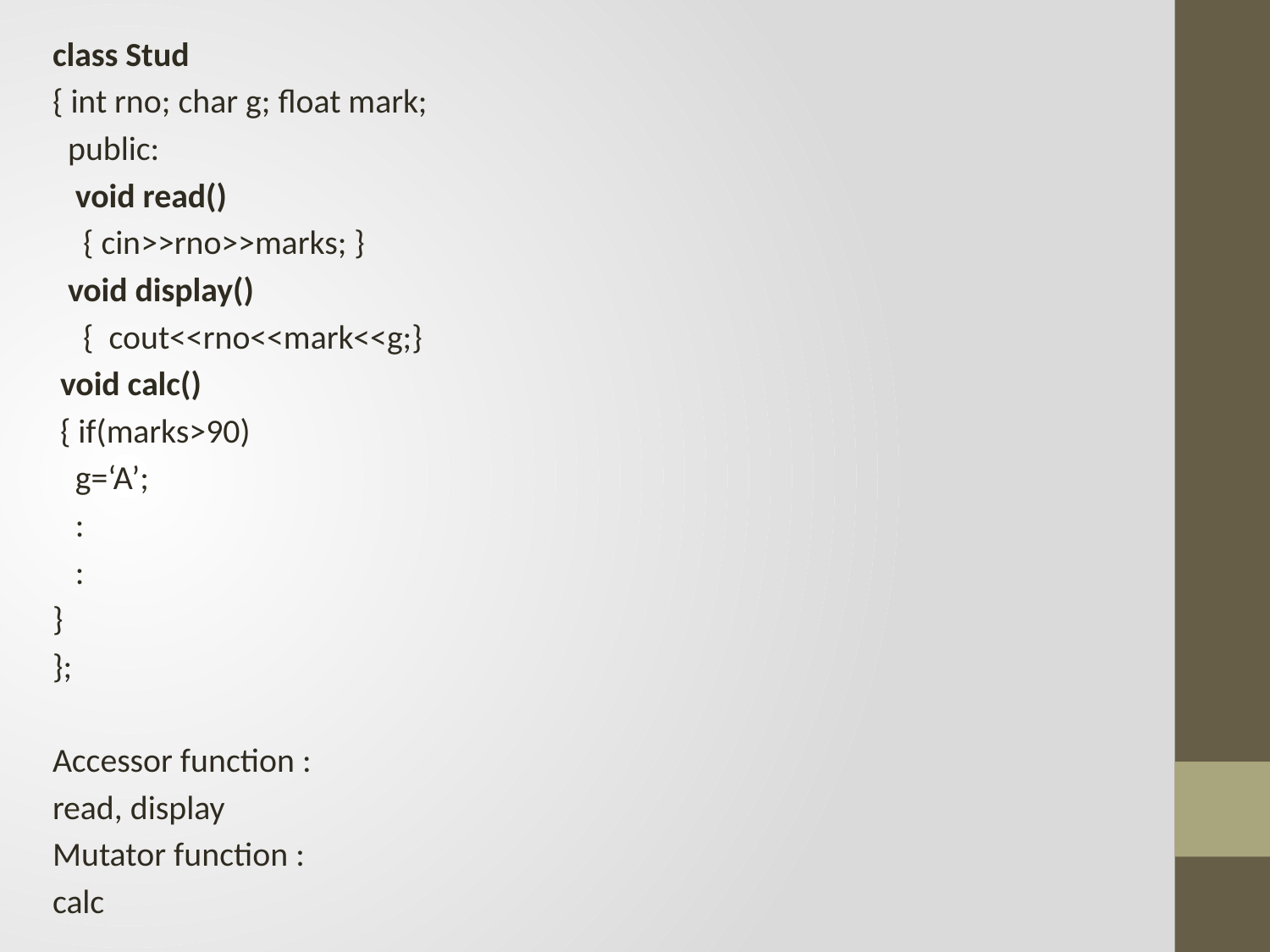

class Stud
{ int rno; char g; float mark;
  public:
   void read()
    { cin>>rno>>marks; }
  void display()
    {  cout<<rno<<mark<<g;}
 void calc()
 { if(marks>90)
   g=‘A’;
   :
   :
}
};

Accessor function :
read, display
Mutator function :
calc